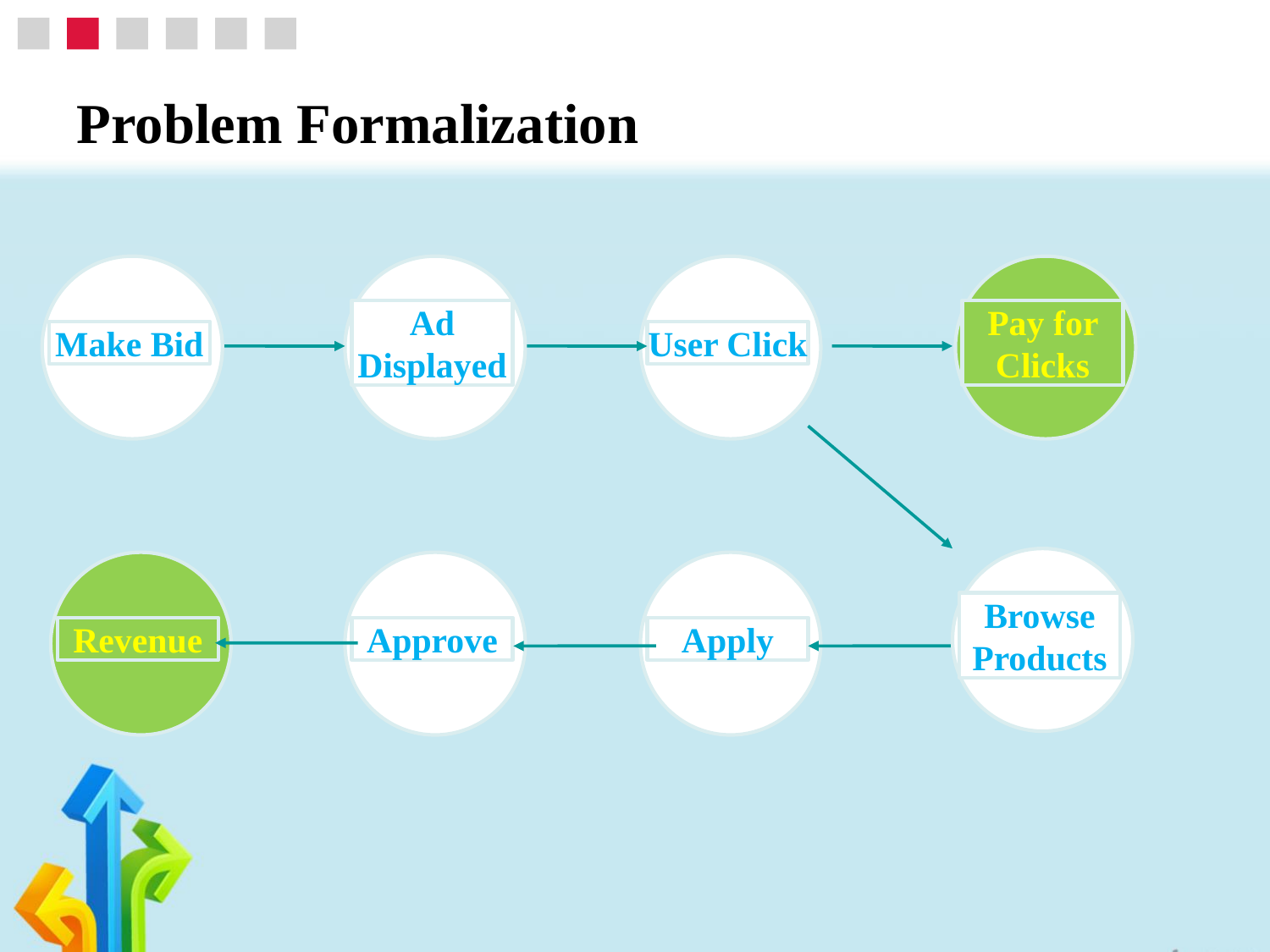

# Problem Formalization

Make Bid

Ad Displayed

User Click

Pay for Clicks

Browse Products

Revenue

Approve

Apply